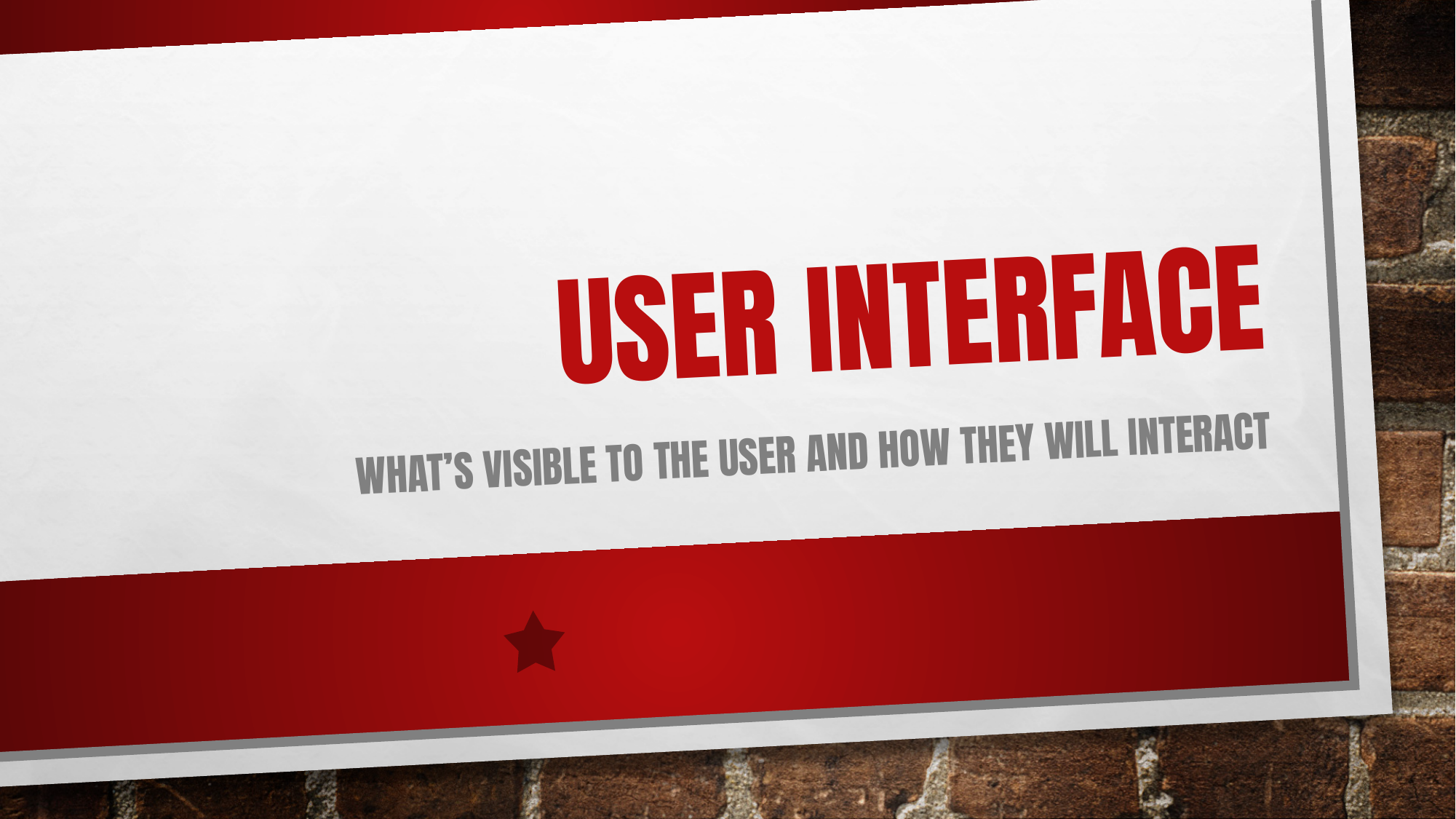

# User Interface
What’s Visible to the user and how they will interact